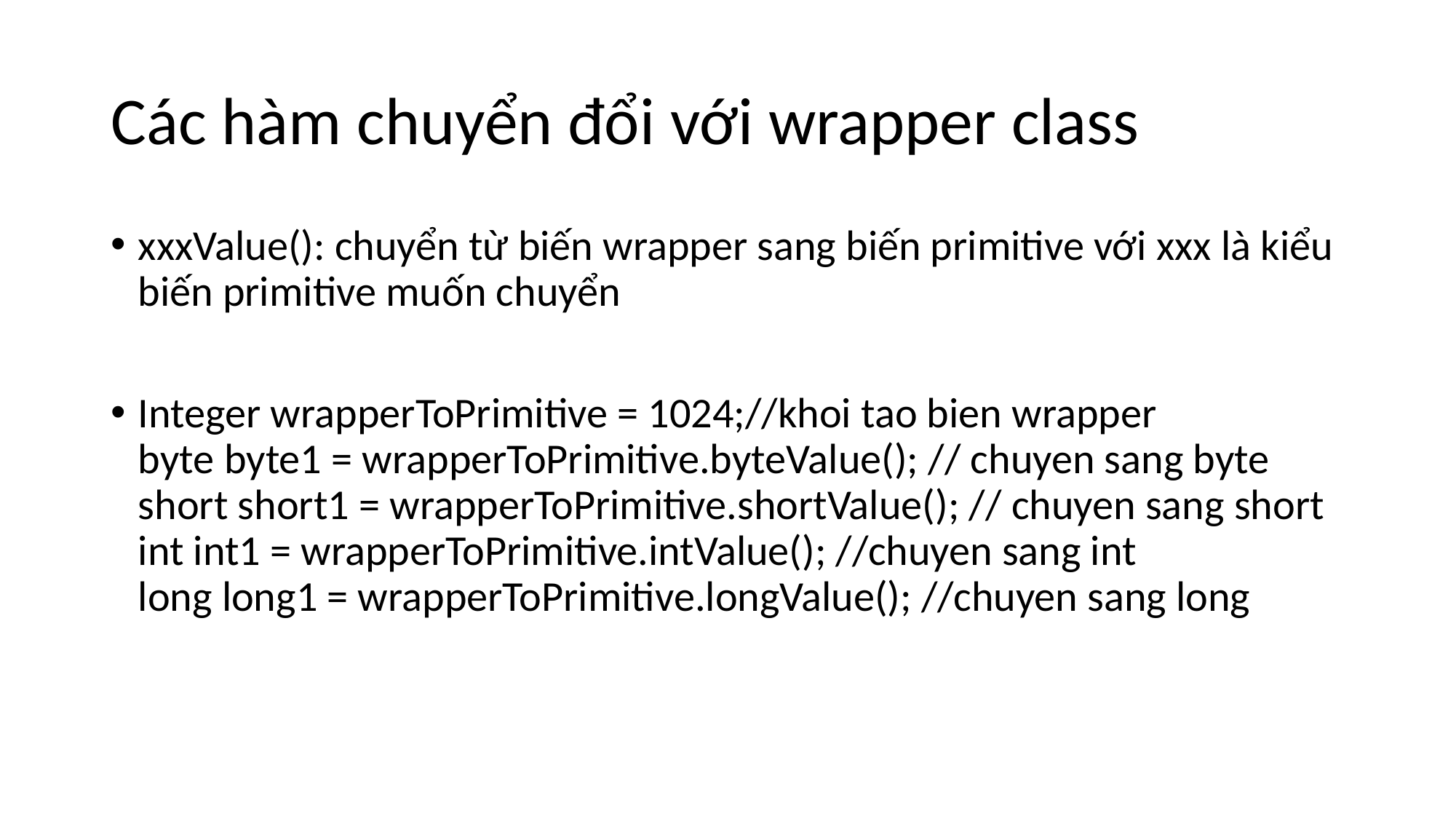

# Các hàm chuyển đổi với wrapper class
xxxValue(): chuyển từ biến wrapper sang biến primitive với xxx là kiểu biến primitive muốn chuyển

Integer wrapperToPrimitive = 1024;//khoi tao bien wrapper
byte byte1 = wrapperToPrimitive.byteValue(); // chuyen sang byte
short short1 = wrapperToPrimitive.shortValue(); // chuyen sang short
int int1 = wrapperToPrimitive.intValue(); //chuyen sang int
long long1 = wrapperToPrimitive.longValue(); //chuyen sang long